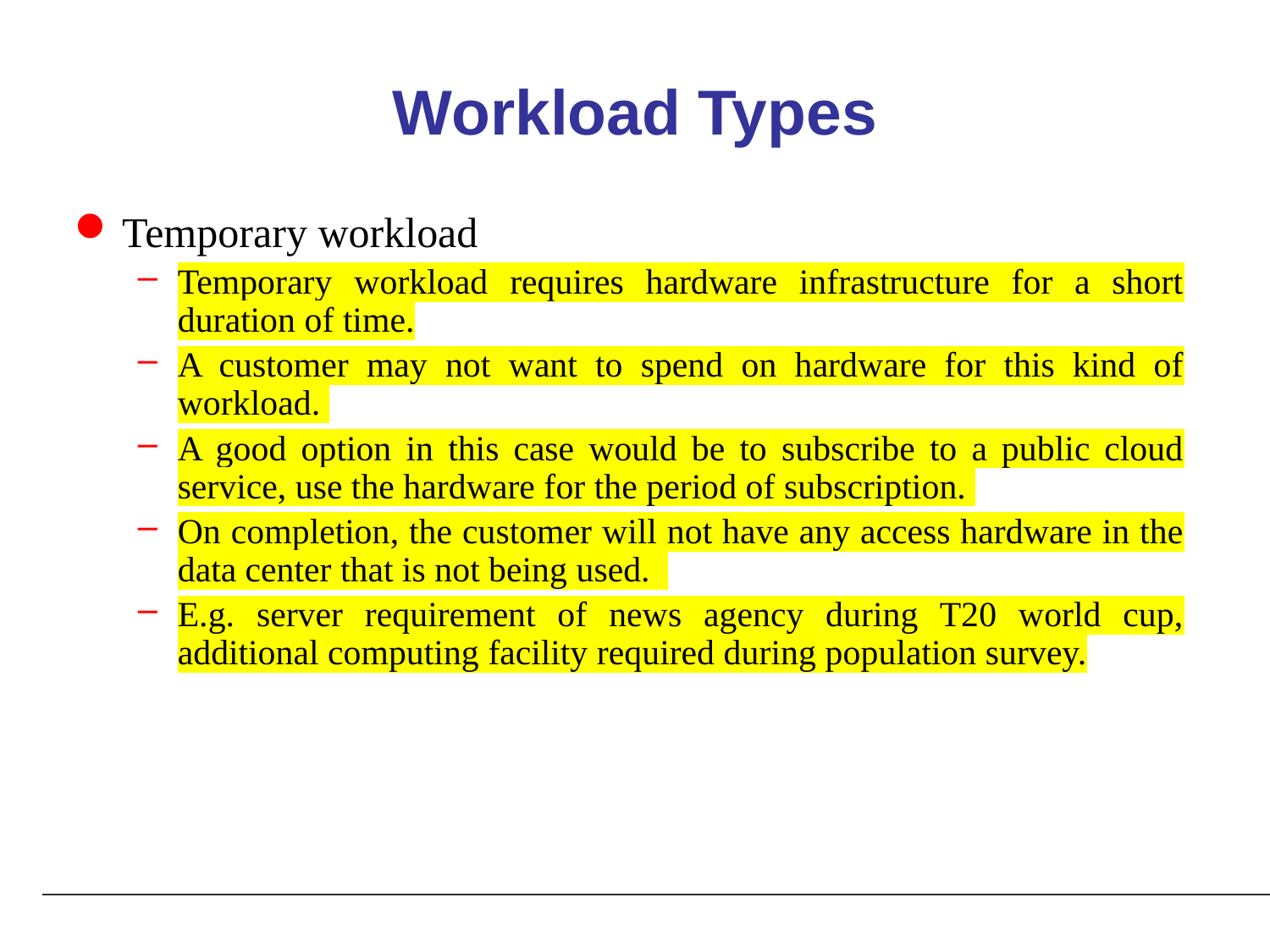

# Workload Types
Temporary workload
Temporary workload requires hardware infrastructure for a short duration of time.
A customer may not want to spend on hardware for this kind of workload.
A good option in this case would be to subscribe to a public cloud service, use the hardware for the period of subscription.
On completion, the customer will not have any access hardware in the data center that is not being used.
E.g. server requirement of news agency during T20 world cup, additional computing facility required during population survey.